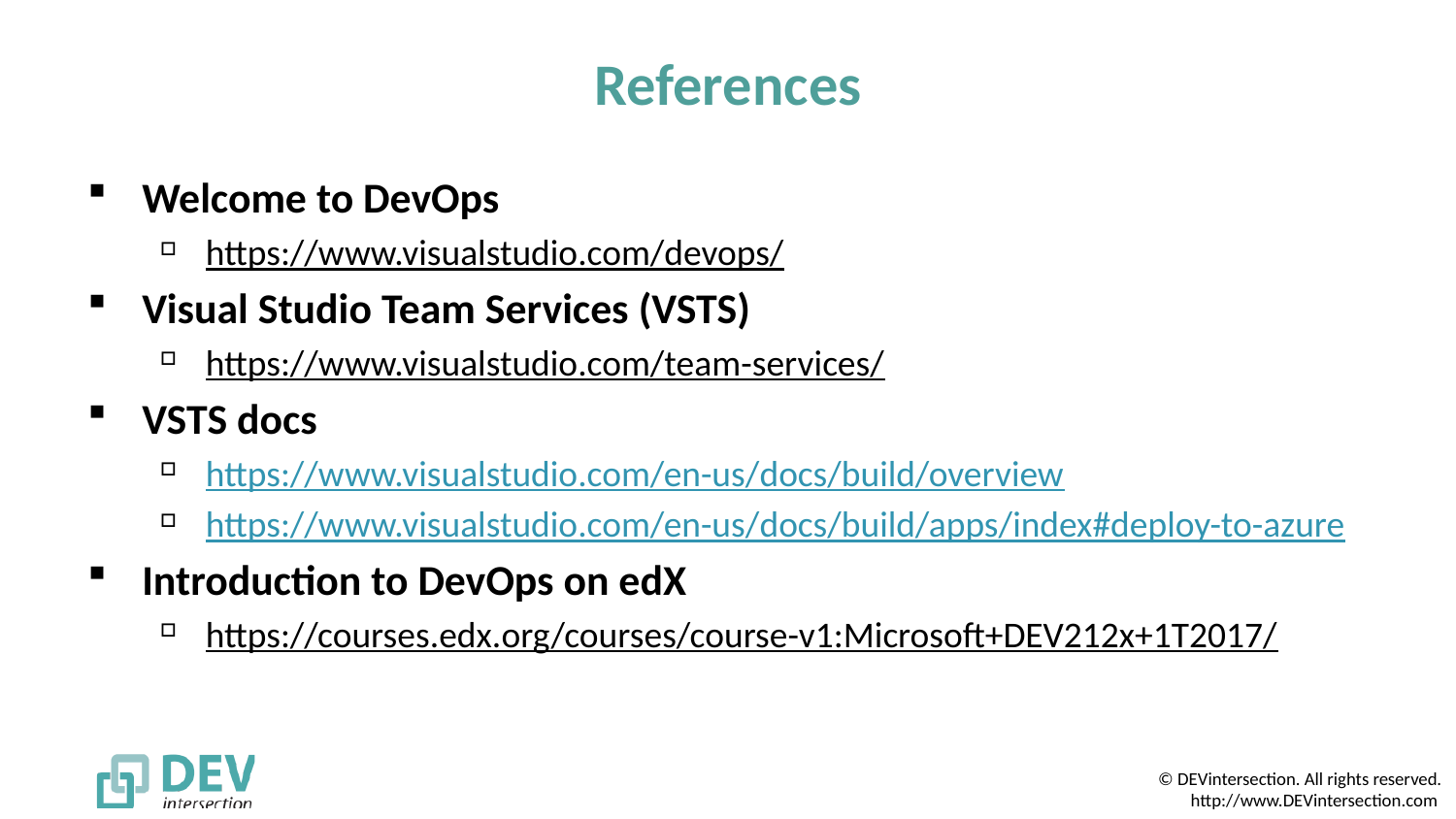

# References
Welcome to DevOps
https://www.visualstudio.com/devops/
Visual Studio Team Services (VSTS)
https://www.visualstudio.com/team-services/
VSTS docs
https://www.visualstudio.com/en-us/docs/build/overview
https://www.visualstudio.com/en-us/docs/build/apps/index#deploy-to-azure
Introduction to DevOps on edX
https://courses.edx.org/courses/course-v1:Microsoft+DEV212x+1T2017/